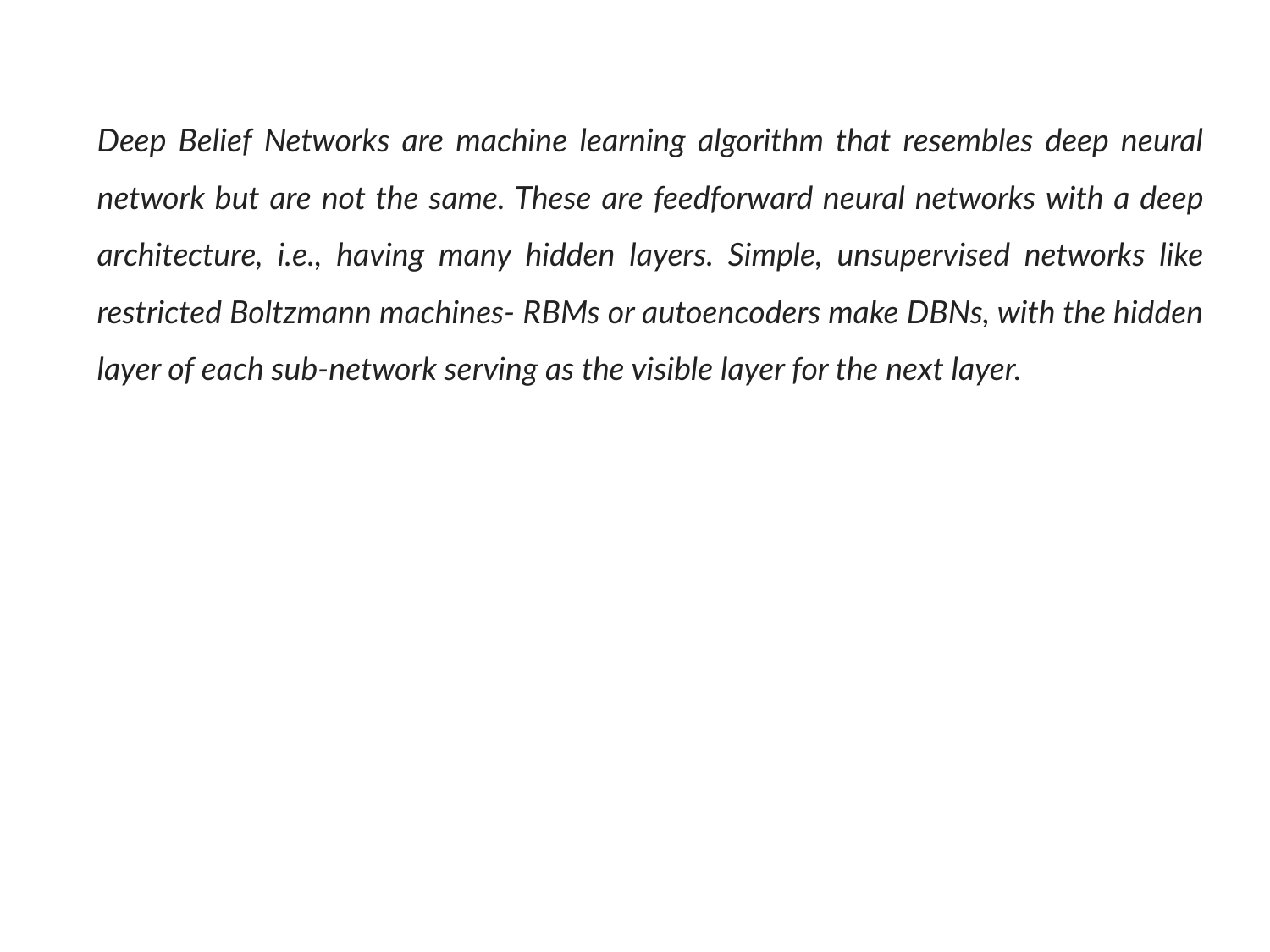

Deep Belief Networks are machine learning algorithm that resembles deep neural network but are not the same. These are feedforward neural networks with a deep architecture, i.e., having many hidden layers. Simple, unsupervised networks like restricted Boltzmann machines- RBMs or autoencoders make DBNs, with the hidden layer of each sub-network serving as the visible layer for the next layer.